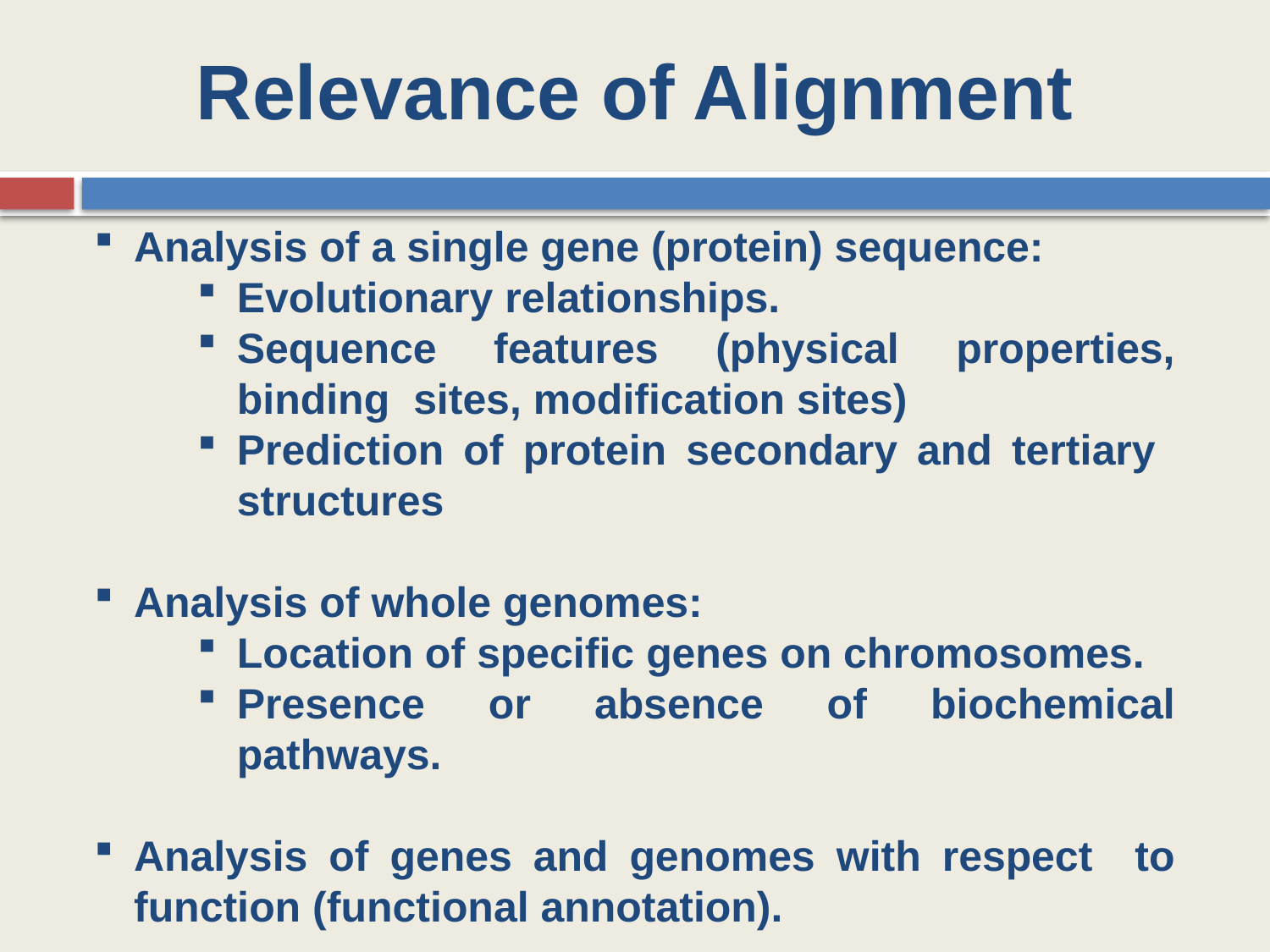

Relevance of Alignment
Analysis of a single gene (protein) sequence:
Evolutionary relationships.
Sequence features (physical properties, binding  sites, modification sites)
Prediction of protein secondary and tertiary  structures

Analysis of whole genomes:
Location of specific genes on chromosomes.
Presence or absence of biochemical pathways.

Analysis of genes and genomes with respect  to function (functional annotation).